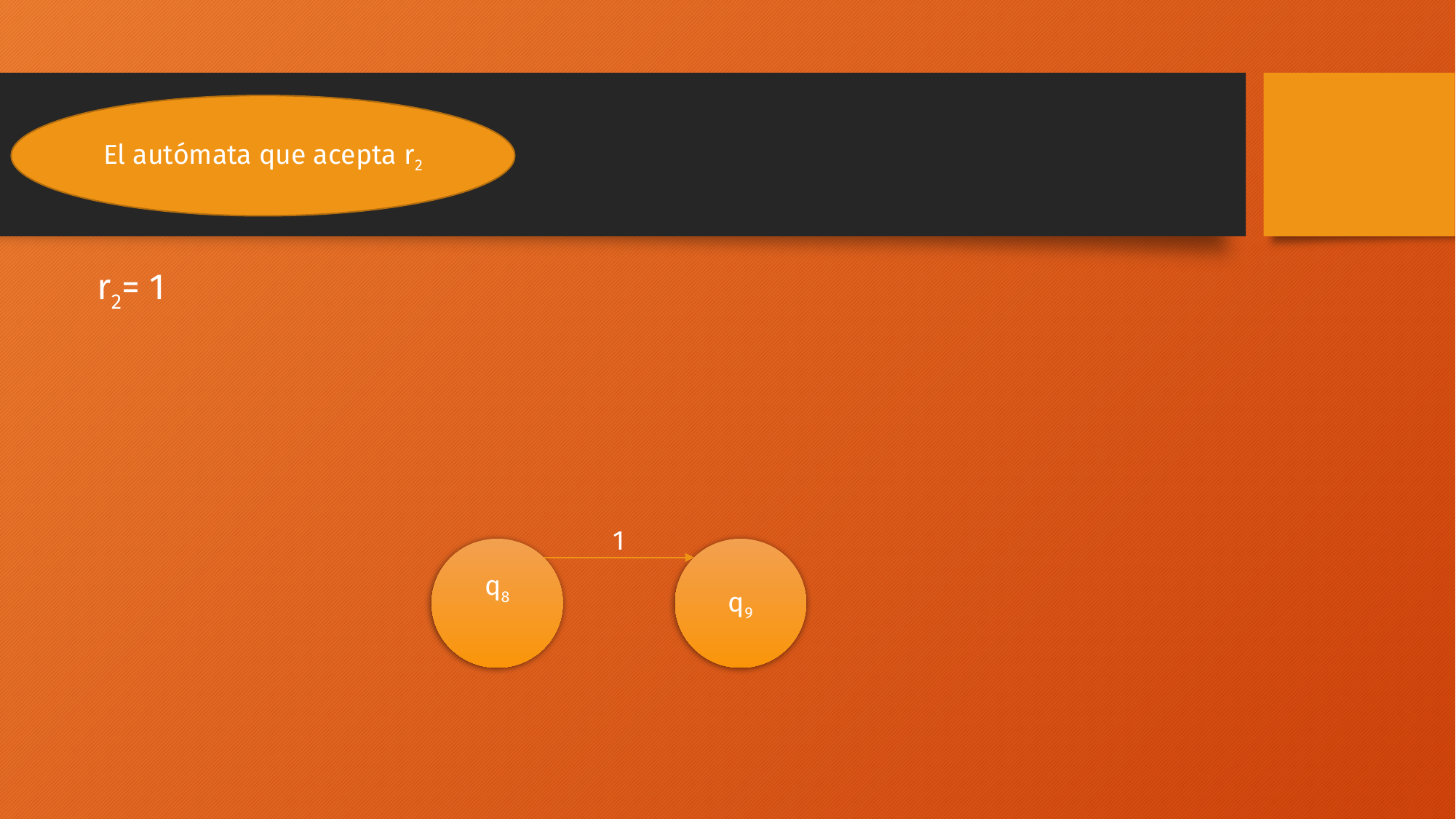

El autómata que acepta r2
r2= 1
1
q8

q9